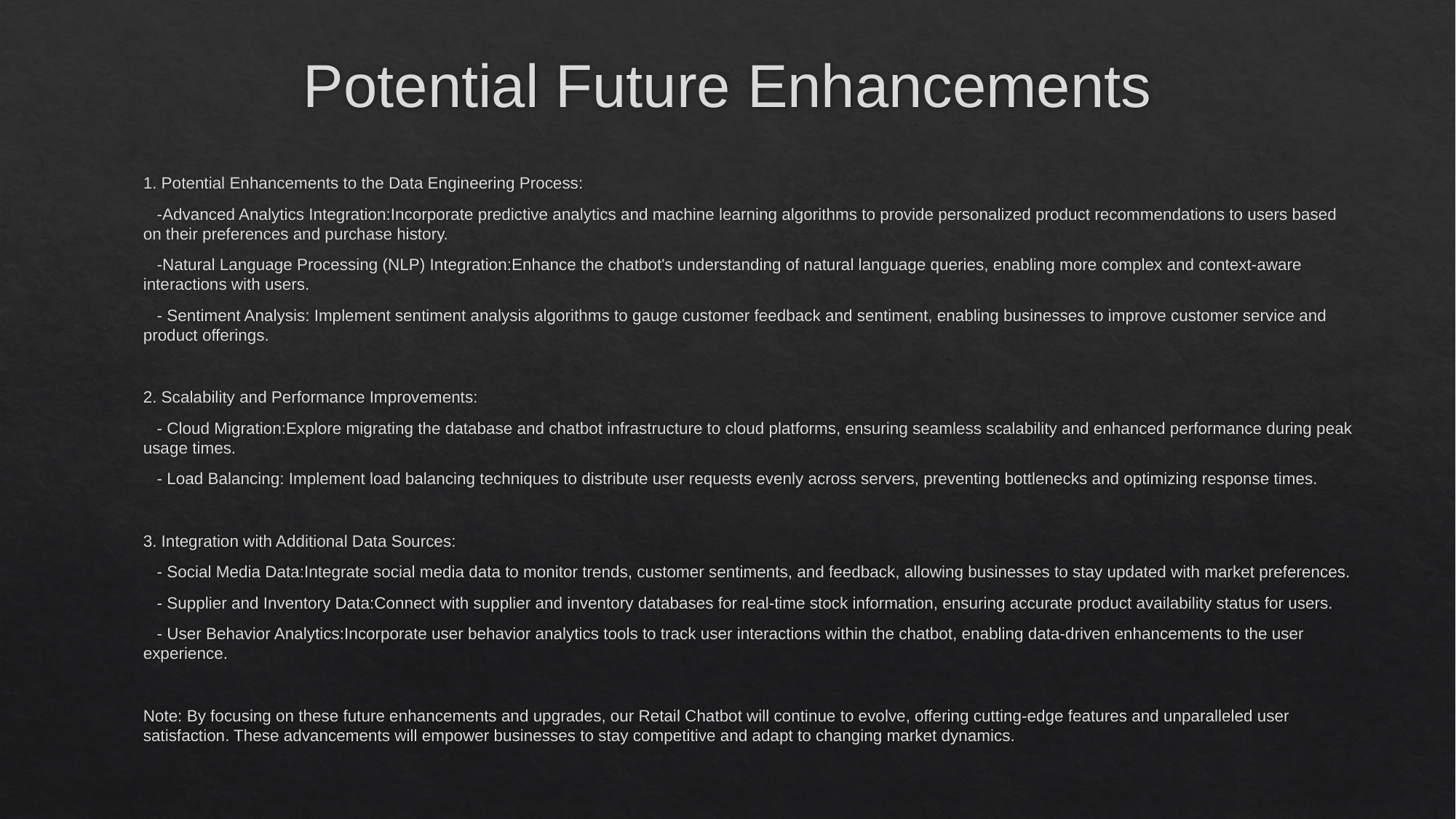

# Potential Future Enhancements
1. Potential Enhancements to the Data Engineering Process:
   -Advanced Analytics Integration:Incorporate predictive analytics and machine learning algorithms to provide personalized product recommendations to users based on their preferences and purchase history.
   -Natural Language Processing (NLP) Integration:Enhance the chatbot's understanding of natural language queries, enabling more complex and context-aware interactions with users.
   - Sentiment Analysis: Implement sentiment analysis algorithms to gauge customer feedback and sentiment, enabling businesses to improve customer service and product offerings.

2. Scalability and Performance Improvements:
   - Cloud Migration:Explore migrating the database and chatbot infrastructure to cloud platforms, ensuring seamless scalability and enhanced performance during peak usage times.
   - Load Balancing: Implement load balancing techniques to distribute user requests evenly across servers, preventing bottlenecks and optimizing response times.

3. Integration with Additional Data Sources:
   - Social Media Data:Integrate social media data to monitor trends, customer sentiments, and feedback, allowing businesses to stay updated with market preferences.
   - Supplier and Inventory Data:Connect with supplier and inventory databases for real-time stock information, ensuring accurate product availability status for users.
   - User Behavior Analytics:Incorporate user behavior analytics tools to track user interactions within the chatbot, enabling data-driven enhancements to the user experience.

Note: By focusing on these future enhancements and upgrades, our Retail Chatbot will continue to evolve, offering cutting-edge features and unparalleled user satisfaction. These advancements will empower businesses to stay competitive and adapt to changing market dynamics.